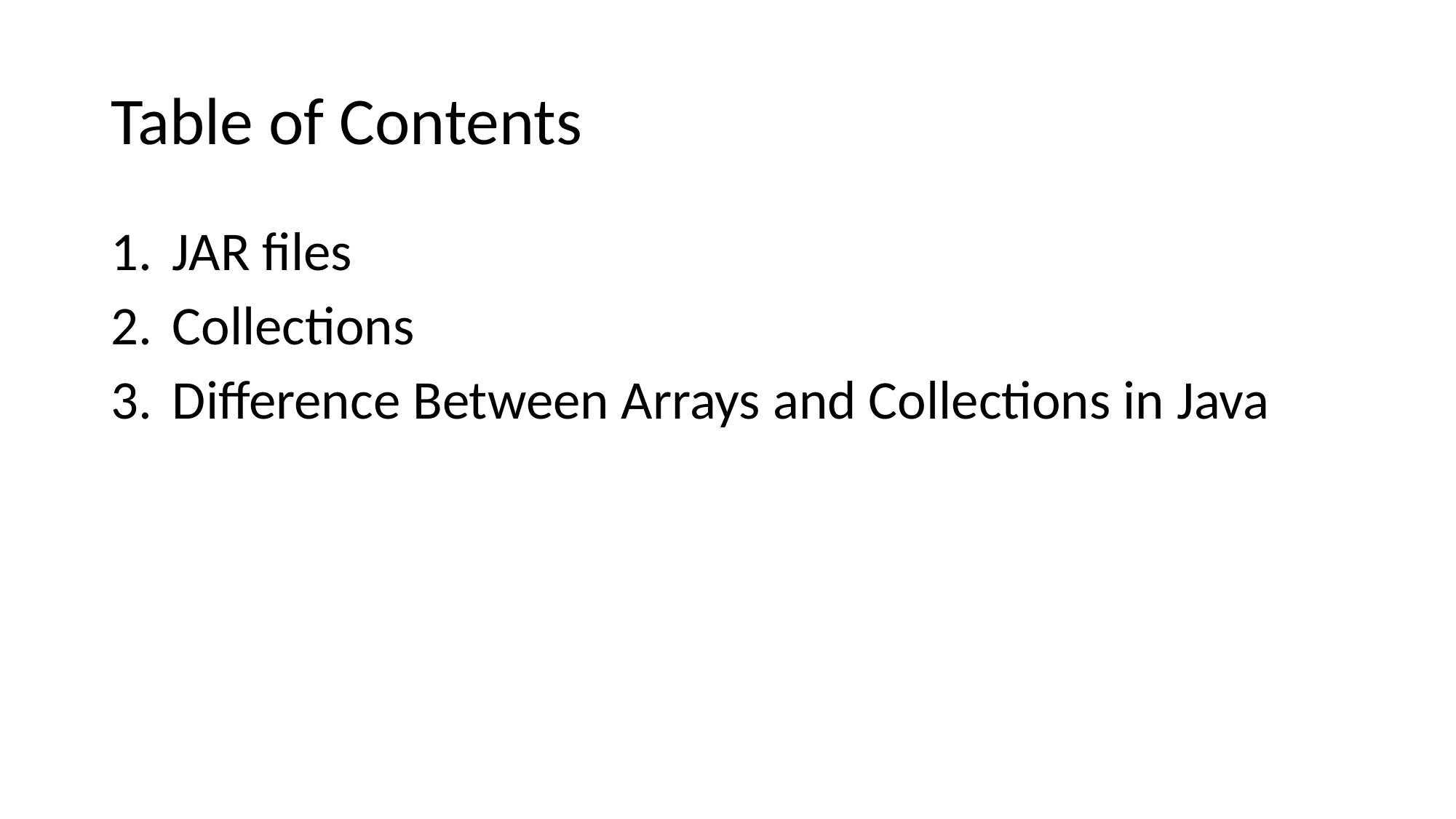

# Table of Contents
JAR files
Collections
Difference Between Arrays and Collections in Java